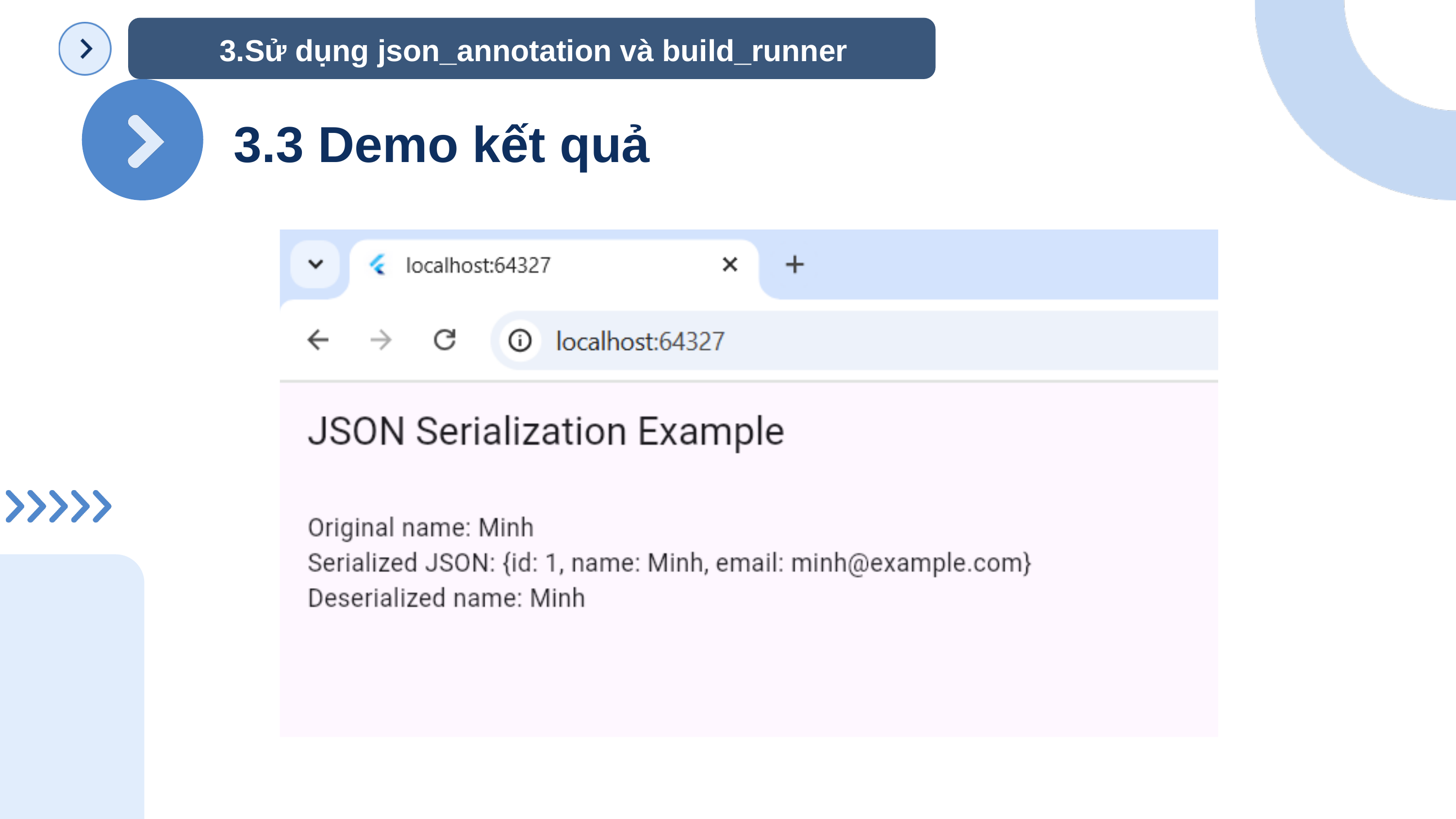

3.Sử dụng json_annotation và build_runner

3.3 Demo kết quả